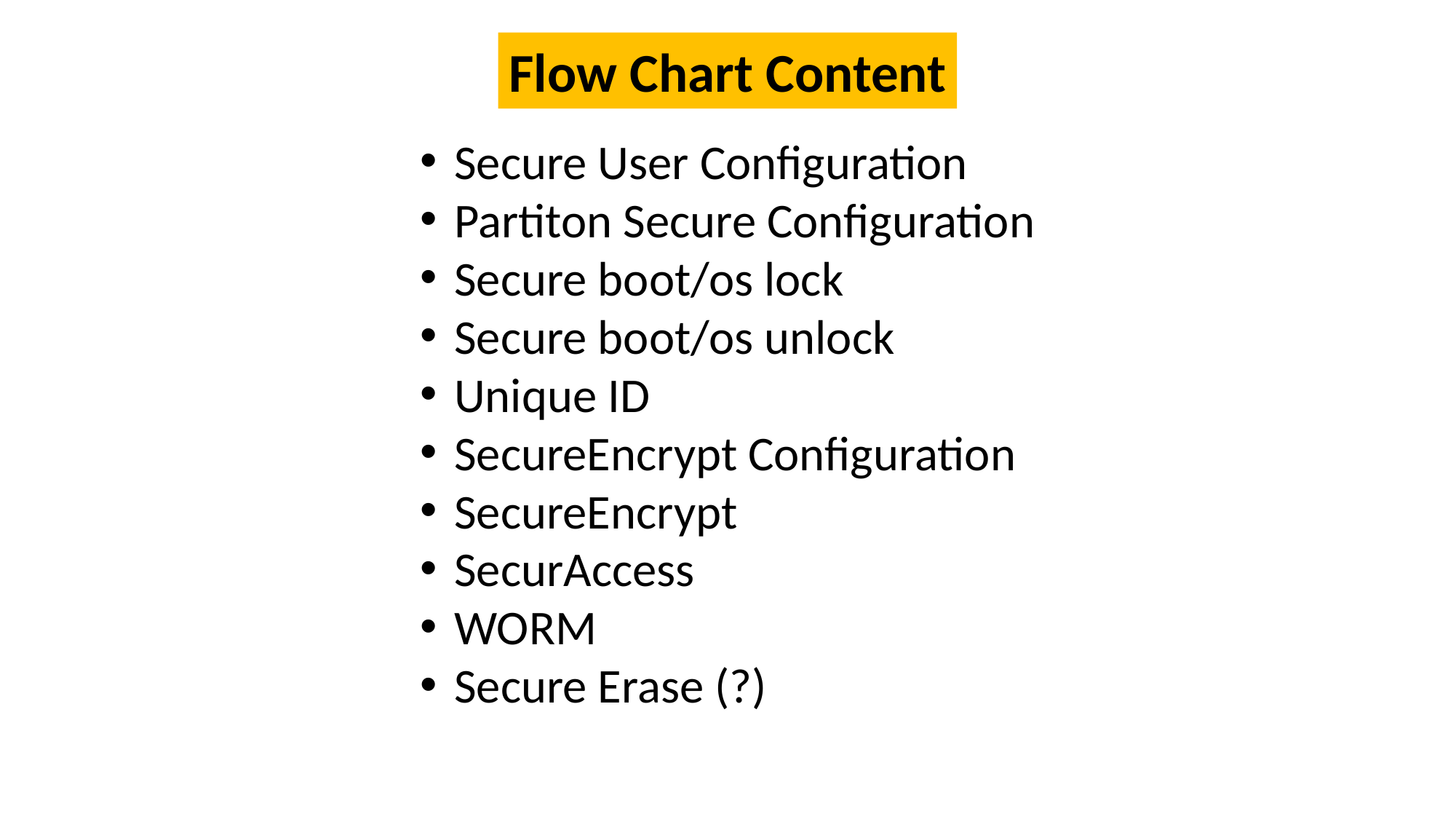

Flow Chart Content
Secure User Configuration
Partiton Secure Configuration
Secure boot/os lock
Secure boot/os unlock
Unique ID
SecureEncrypt Configuration
SecureEncrypt
SecurAccess
WORM
Secure Erase (?)